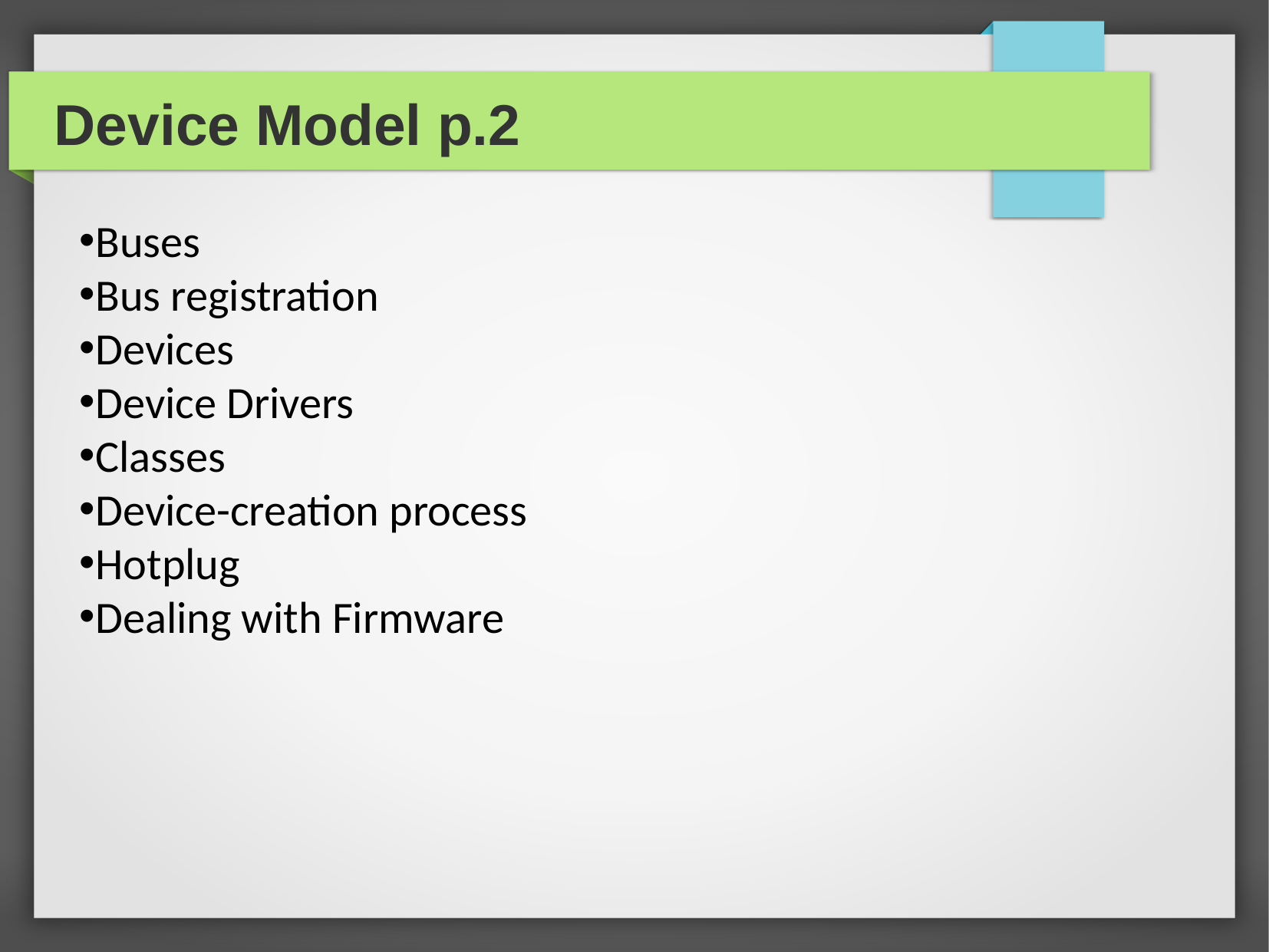

Device Model p.2
Buses
Bus registration
Devices
Device Drivers
Classes
Device-creation process
Hotplug
Dealing with Firmware